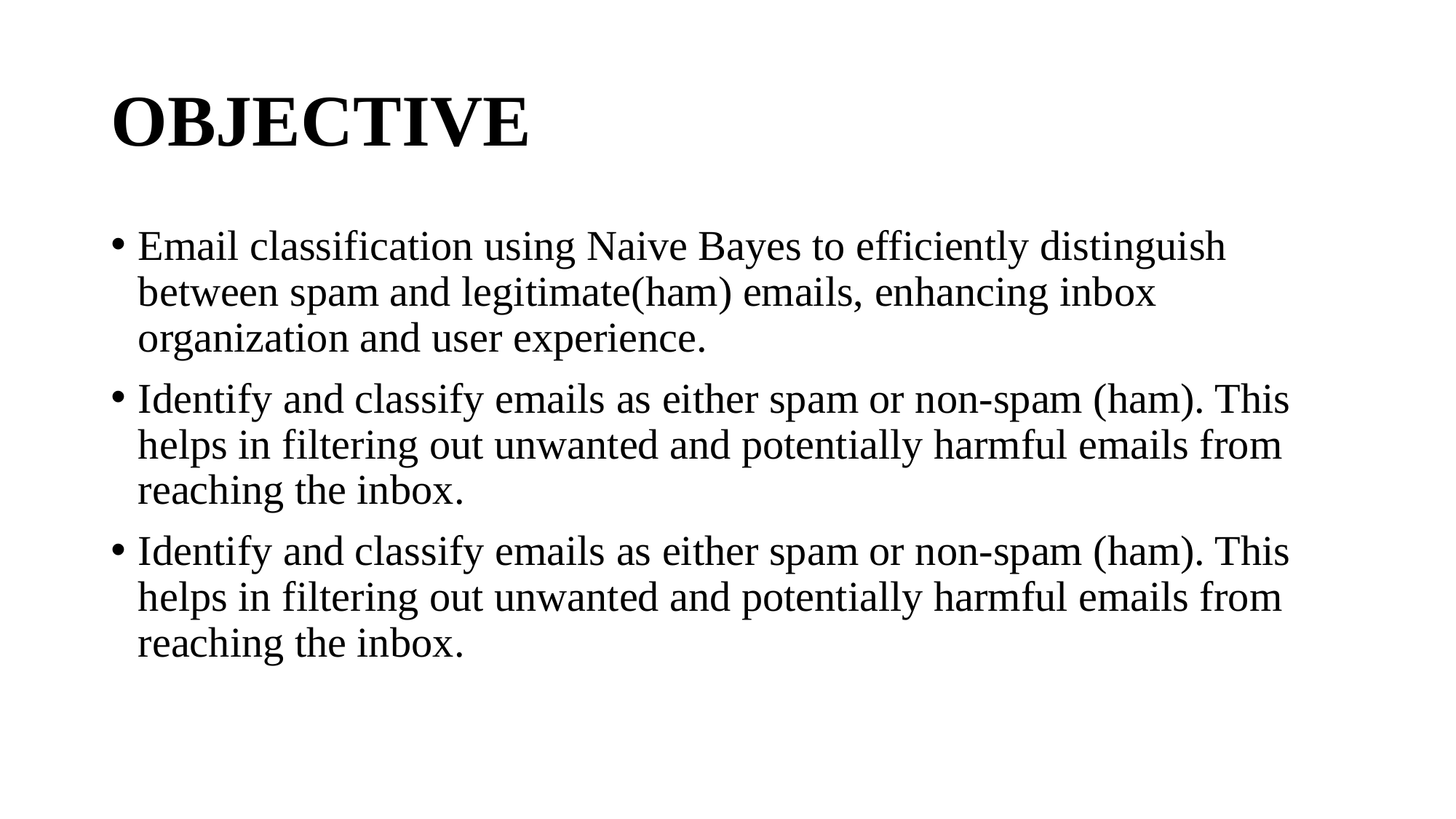

# OBJECTIVE
Email classification using Naive Bayes to efficiently distinguish between spam and legitimate(ham) emails, enhancing inbox organization and user experience.
Identify and classify emails as either spam or non-spam (ham). This helps in filtering out unwanted and potentially harmful emails from reaching the inbox.
Identify and classify emails as either spam or non-spam (ham). This helps in filtering out unwanted and potentially harmful emails from reaching the inbox.